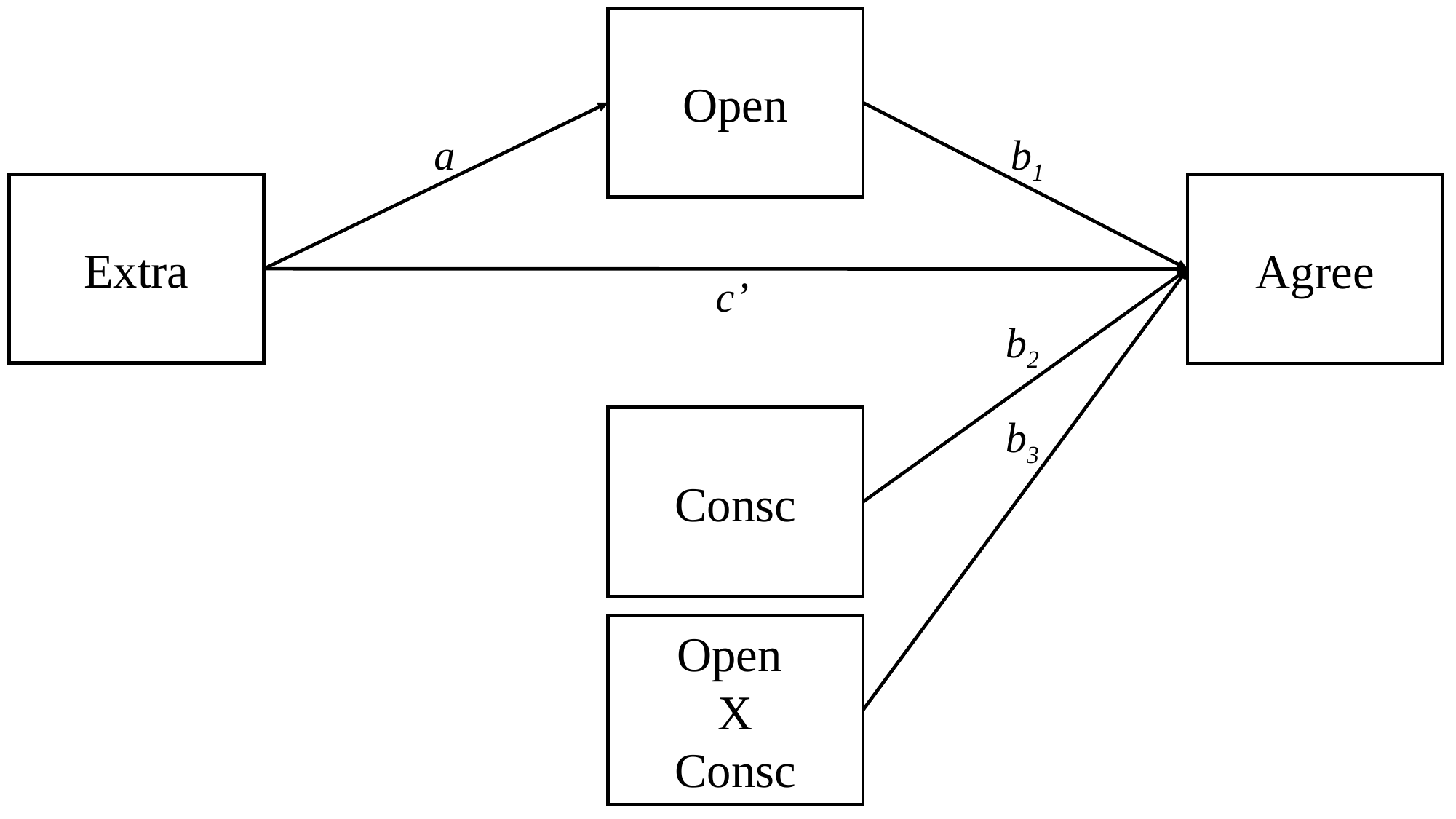

Open
a
b1
Extra
Agree
c’
b2
b3
Consc
Open
X
Consc